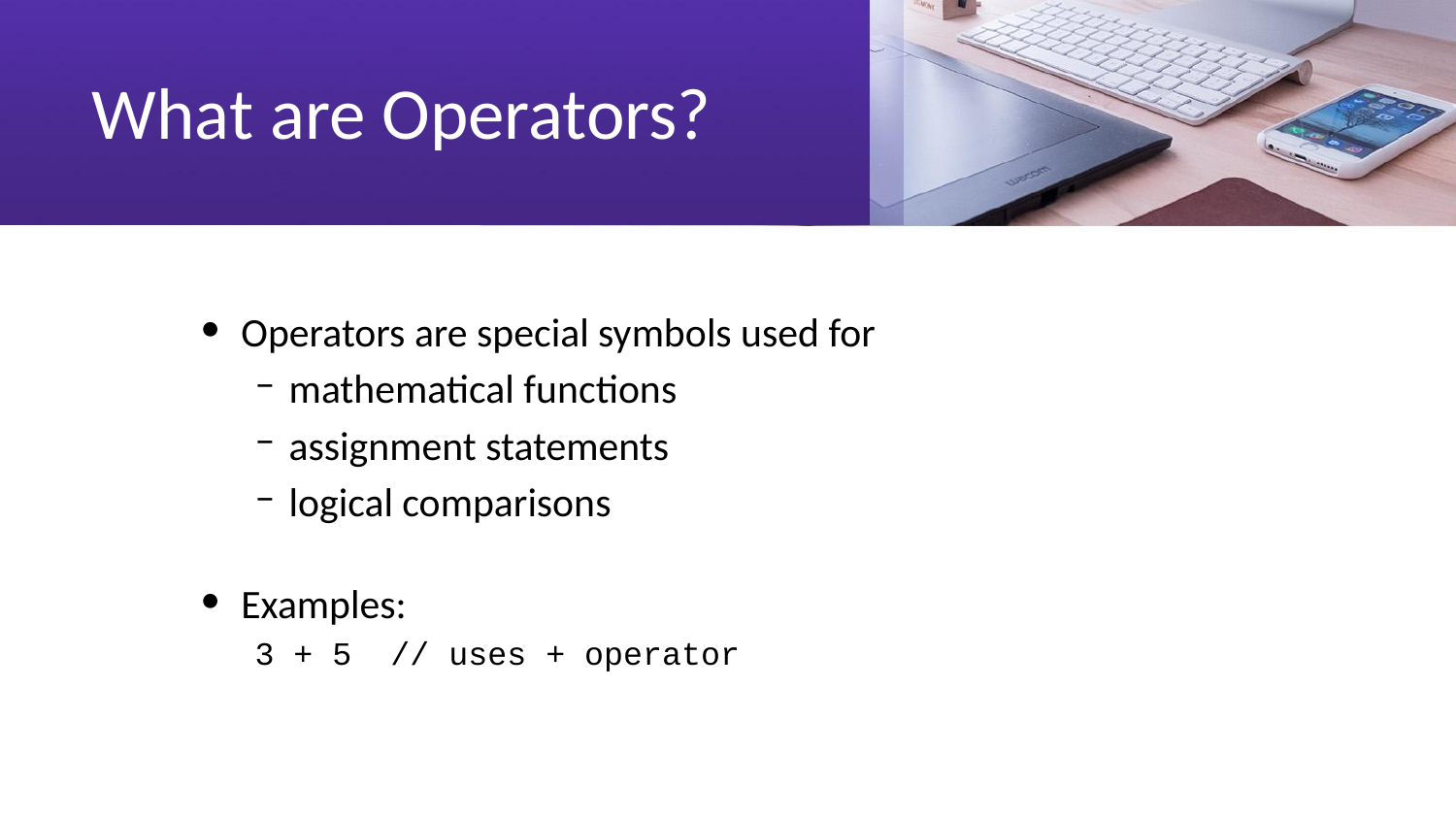

# What are Operators?
Operators are special symbols used for
mathematical functions
assignment statements
logical comparisons

Examples:
3 + 5  // uses + operator